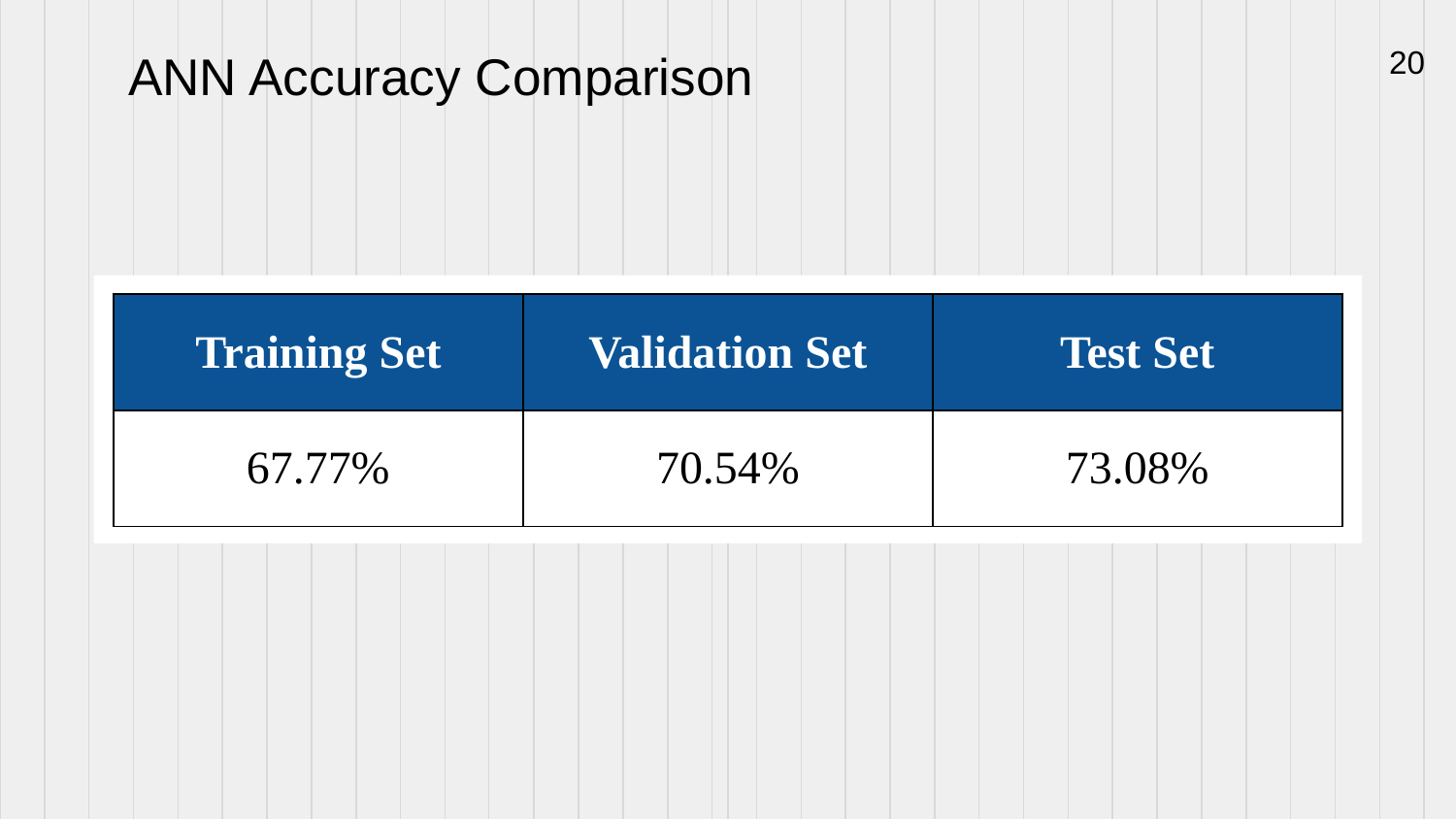

# ANN Accuracy Comparison
20

| Training Set | Validation Set | Test Set |
| --- | --- | --- |
| 67.77% | 70.54% | 73.08% |